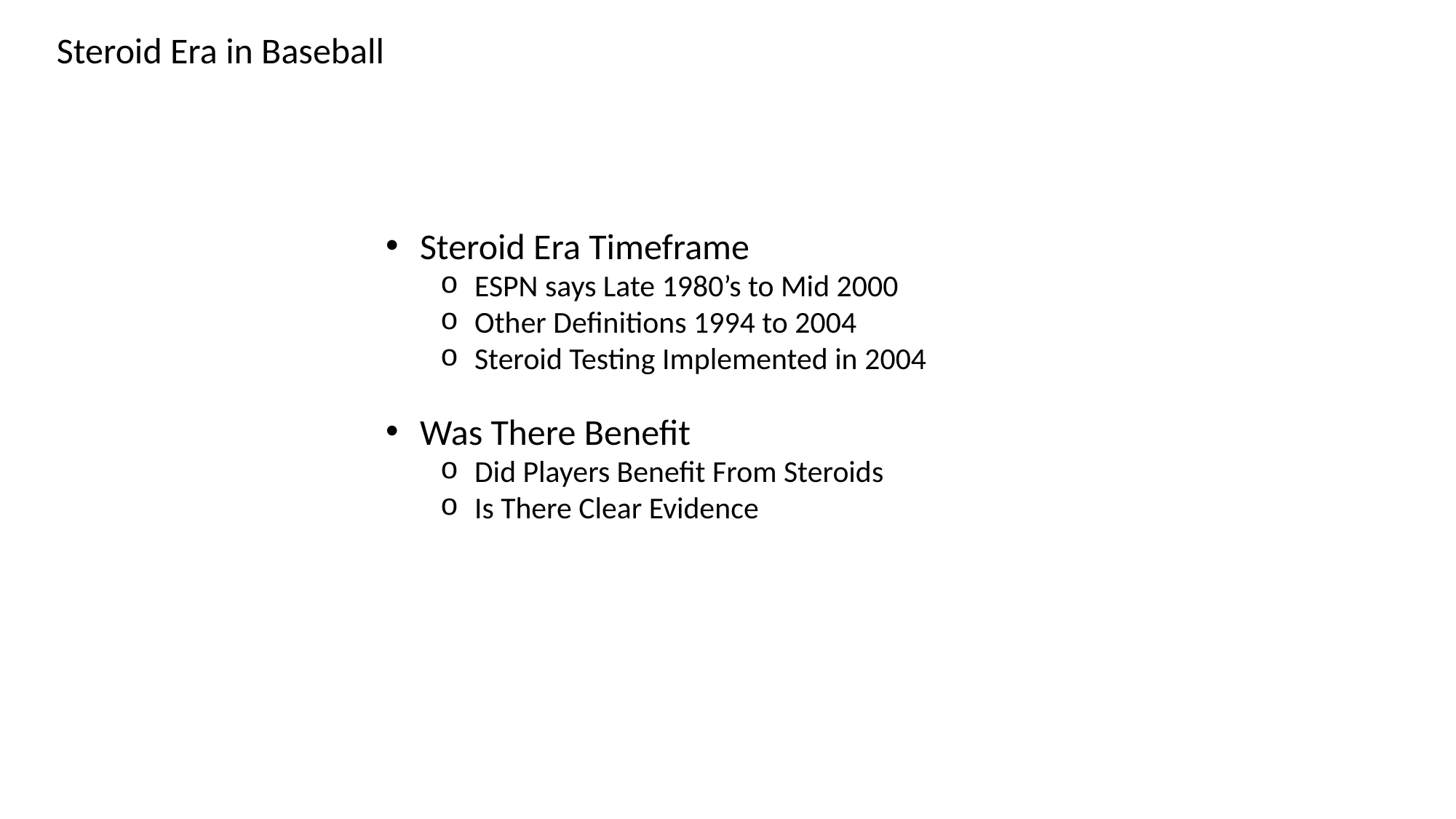

Steroid Era in Baseball
Steroid Era Timeframe
ESPN says Late 1980’s to Mid 2000
Other Definitions 1994 to 2004
Steroid Testing Implemented in 2004

Was There Benefit
Did Players Benefit From Steroids
Is There Clear Evidence